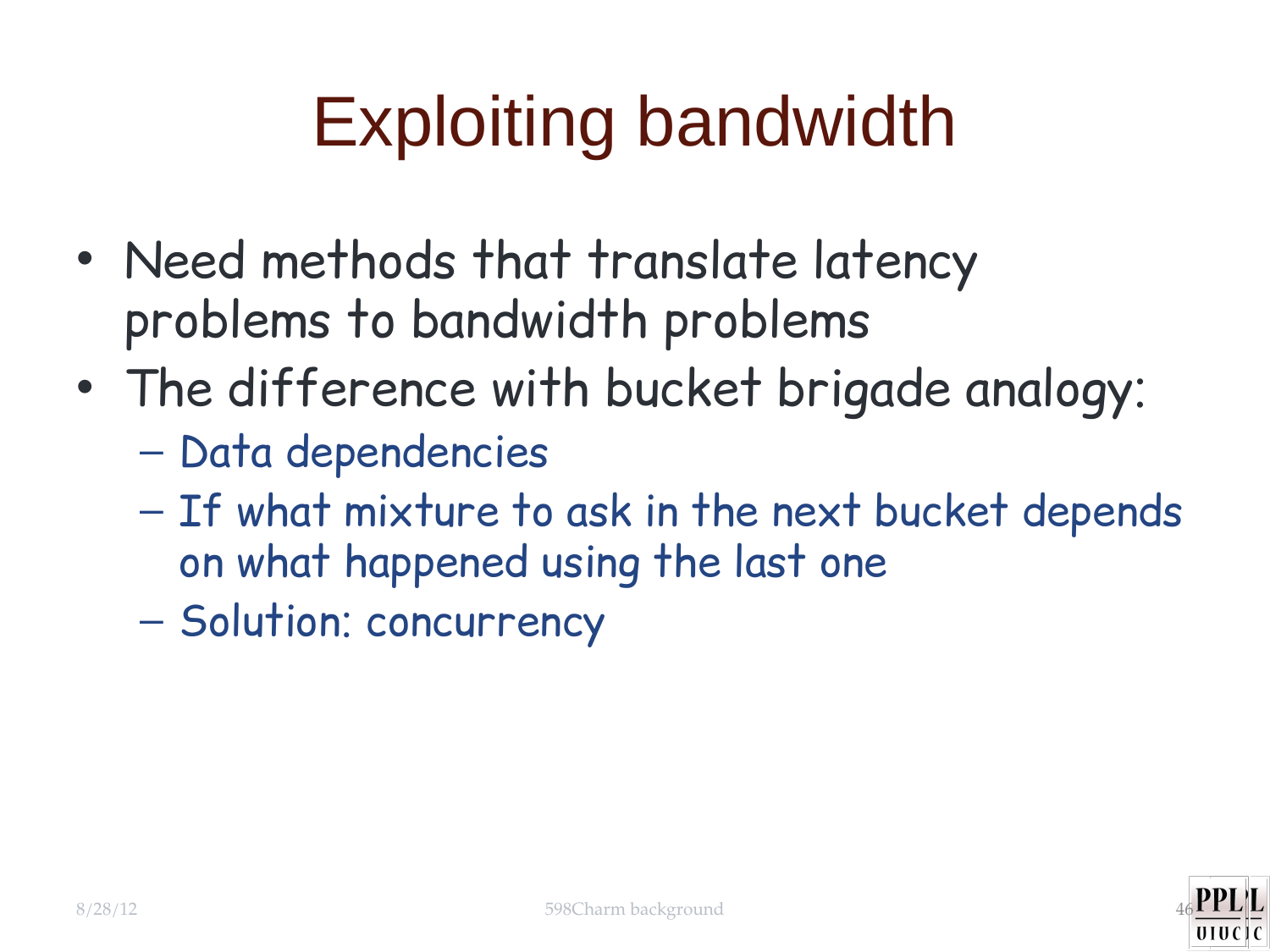

# Exploiting bandwidth
Need methods that translate latency problems to bandwidth problems
The difference with bucket brigade analogy:
Data dependencies
If what mixture to ask in the next bucket depends on what happened using the last one
Solution: concurrency

8/28/12
598Charm background
46